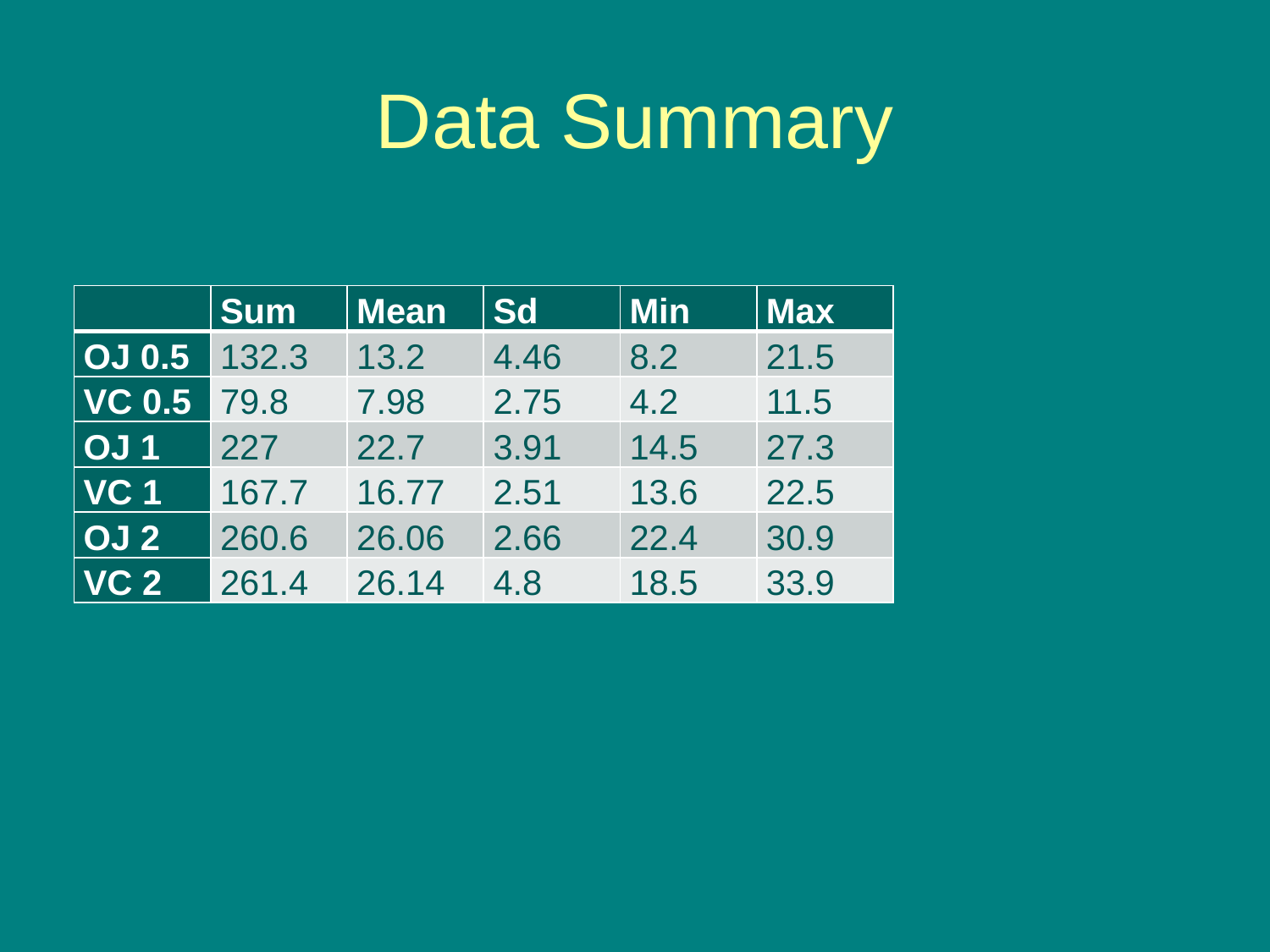

# Data Summary
|  | Sum | Mean | Sd | Min | Max |
| --- | --- | --- | --- | --- | --- |
| OJ 0.5 | 132.3 | 13.2 | 4.46 | 8.2 | 21.5 |
| VC 0.5 | 79.8 | 7.98 | 2.75 | 4.2 | 11.5 |
| OJ 1 | 227 | 22.7 | 3.91 | 14.5 | 27.3 |
| VC 1 | 167.7 | 16.77 | 2.51 | 13.6 | 22.5 |
| OJ 2 | 260.6 | 26.06 | 2.66 | 22.4 | 30.9 |
| VC 2 | 261.4 | 26.14 | 4.8 | 18.5 | 33.9 |